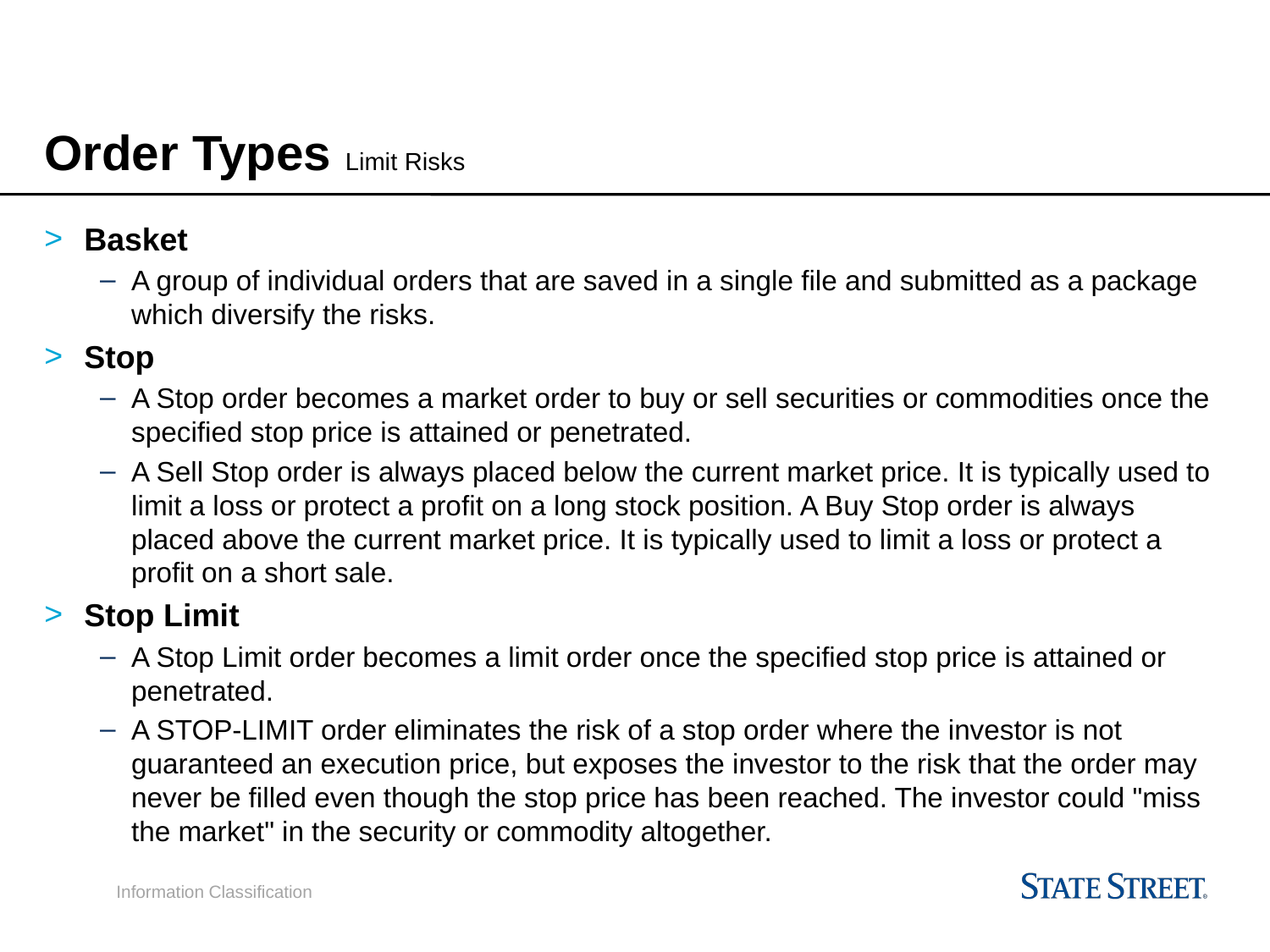

Order Types Limit Risks

Basket
A group of individual orders that are saved in a single file and submitted as a package which diversify the risks.
Stop
A Stop order becomes a market order to buy or sell securities or commodities once the specified stop price is attained or penetrated.
A Sell Stop order is always placed below the current market price. It is typically used to limit a loss or protect a profit on a long stock position. A Buy Stop order is always placed above the current market price. It is typically used to limit a loss or protect a profit on a short sale.
Stop Limit
A Stop Limit order becomes a limit order once the specified stop price is attained or penetrated.
A STOP-LIMIT order eliminates the risk of a stop order where the investor is not guaranteed an execution price, but exposes the investor to the risk that the order may never be filled even though the stop price has been reached. The investor could "miss the market" in the security or commodity altogether.